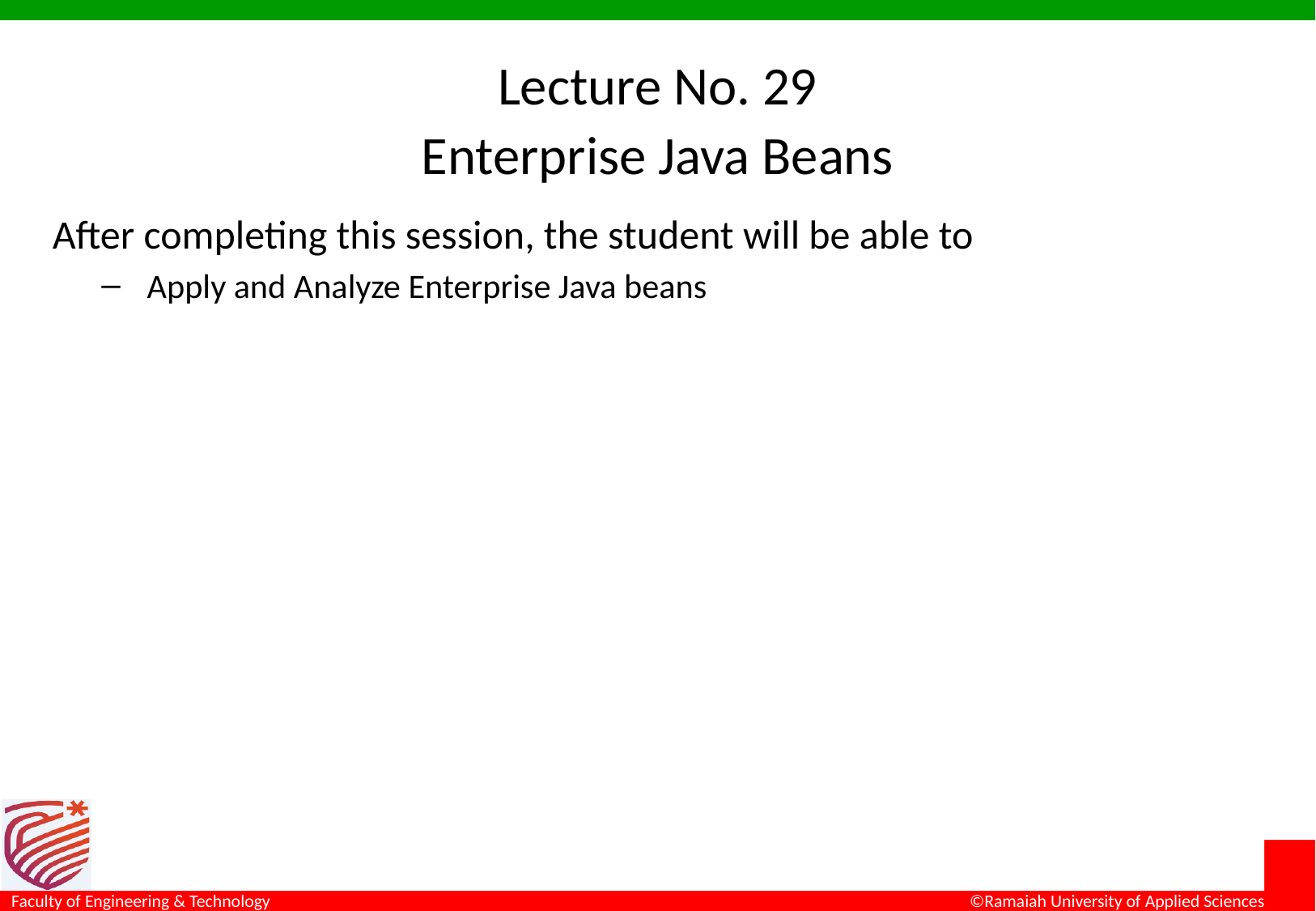

# Lecture No. 29 Enterprise Java Beans
After completing this session, the student will be able to
Apply and Analyze Enterprise Java beans